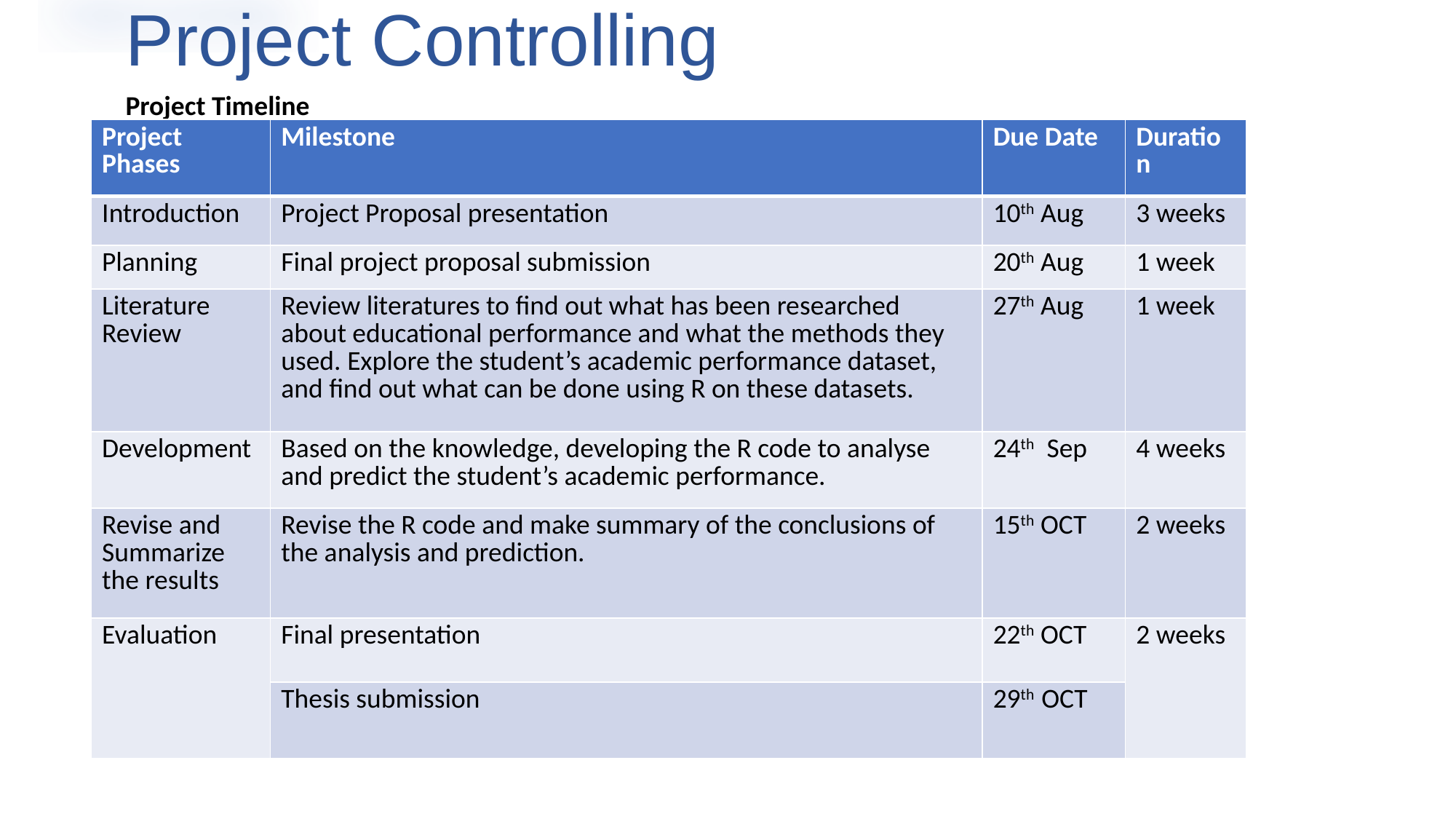

# Project Controlling
Project Timeline

| Project Phases | Milestone | Due Date | Duration |
| --- | --- | --- | --- |
| Introduction | Project Proposal presentation | 10th Aug | 3 weeks |
| Planning | Final project proposal submission | 20th Aug | 1 week |
| Literature Review | Review literatures to find out what has been researched about educational performance and what the methods they used. Explore the student’s academic performance dataset, and find out what can be done using R on these datasets. | 27th Aug | 1 week |
| Development | Based on the knowledge, developing the R code to analyse and predict the student’s academic performance. | 24th Sep | 4 weeks |
| Revise and Summarize the results | Revise the R code and make summary of the conclusions of the analysis and prediction. | 15th OCT | 2 weeks |
| Evaluation | Final presentation | 22th OCT | 2 weeks |
|  | Thesis submission | 29th OCT |  |